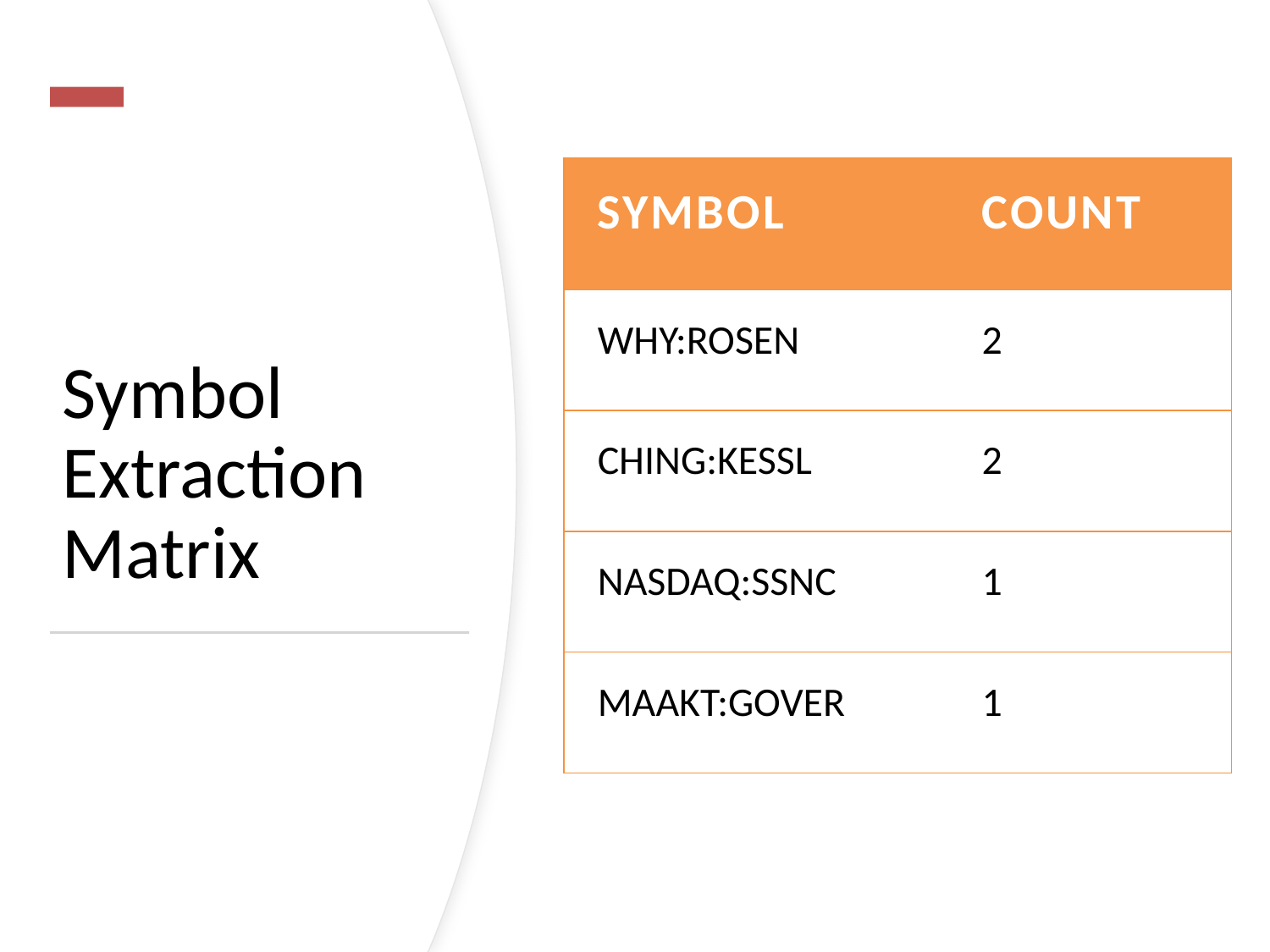

# Symbol Extraction Matrix
| Symbol | Count |
| --- | --- |
| WHY:ROSEN | 2 |
| CHING:KESSL | 2 |
| NASDAQ:SSNC | 1 |
| MAAKT:GOVER | 1 |